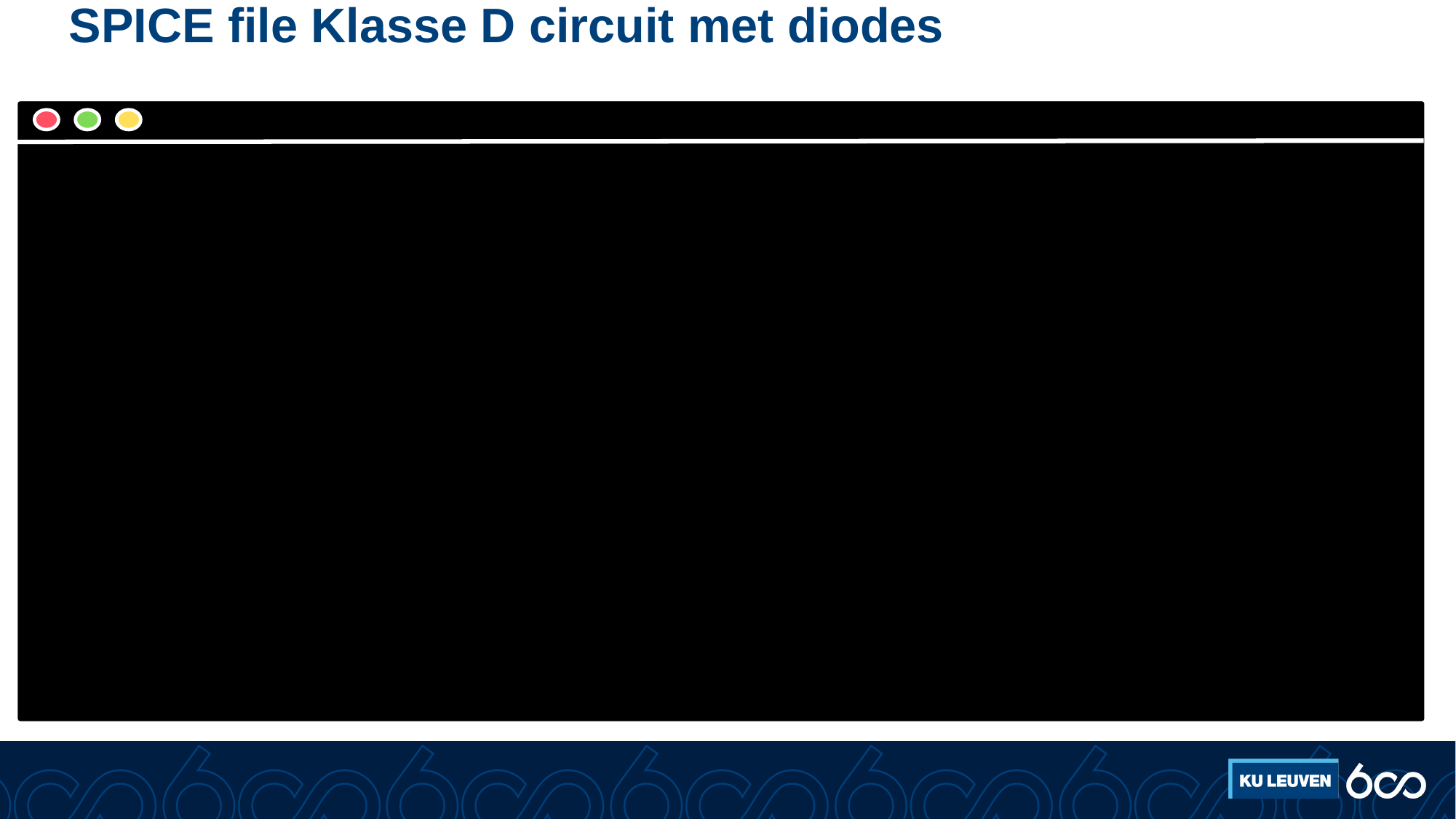

# SPICE file Klasse D circuit met diodes
* Class D amp 1Q_Q1         3 1 2 Q2Q_Qp         0 1 2 QpD_D1         2 3 DD